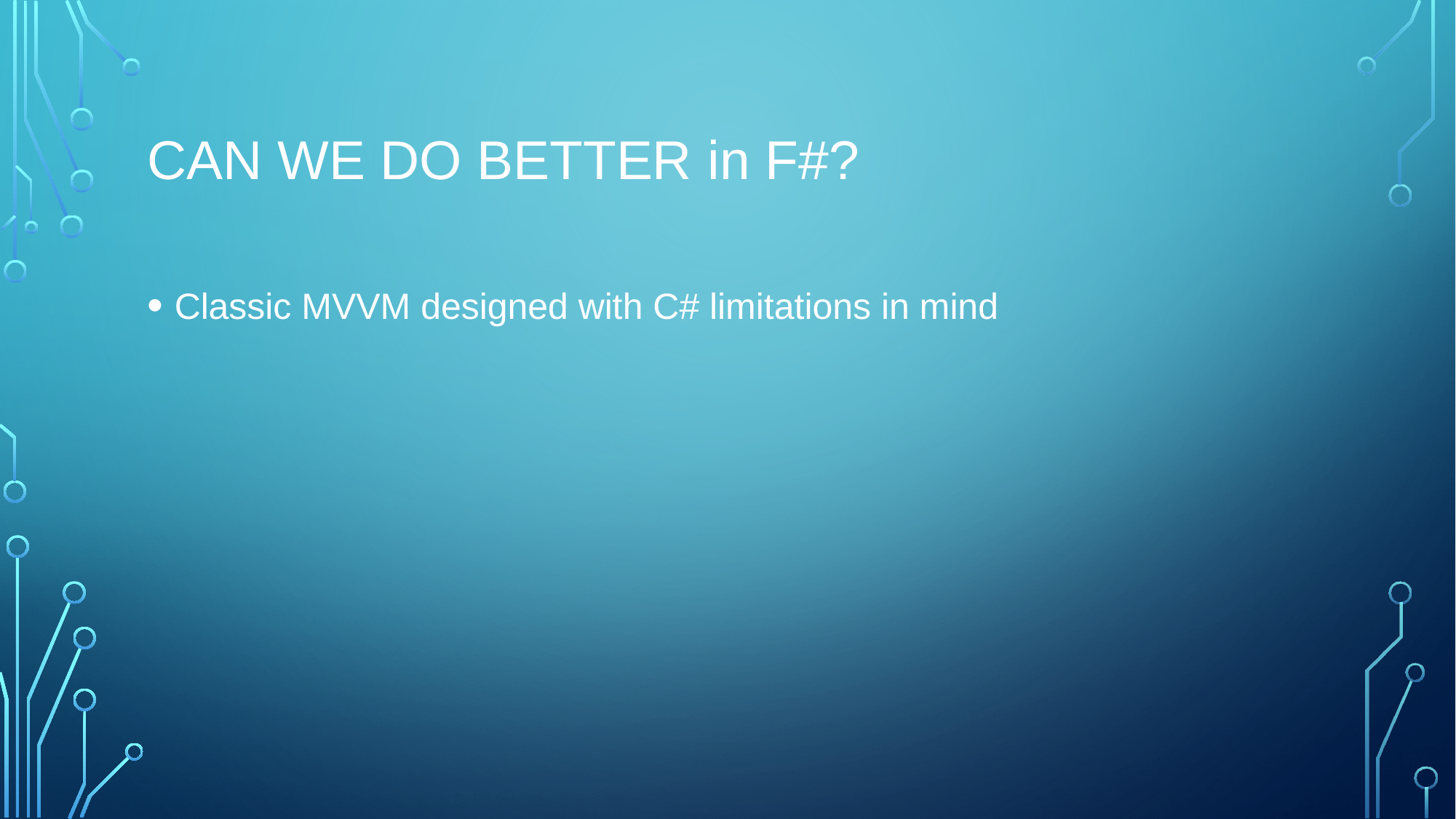

# Can we do better in F#?
Classic MVVM designed with C# limitations in mind